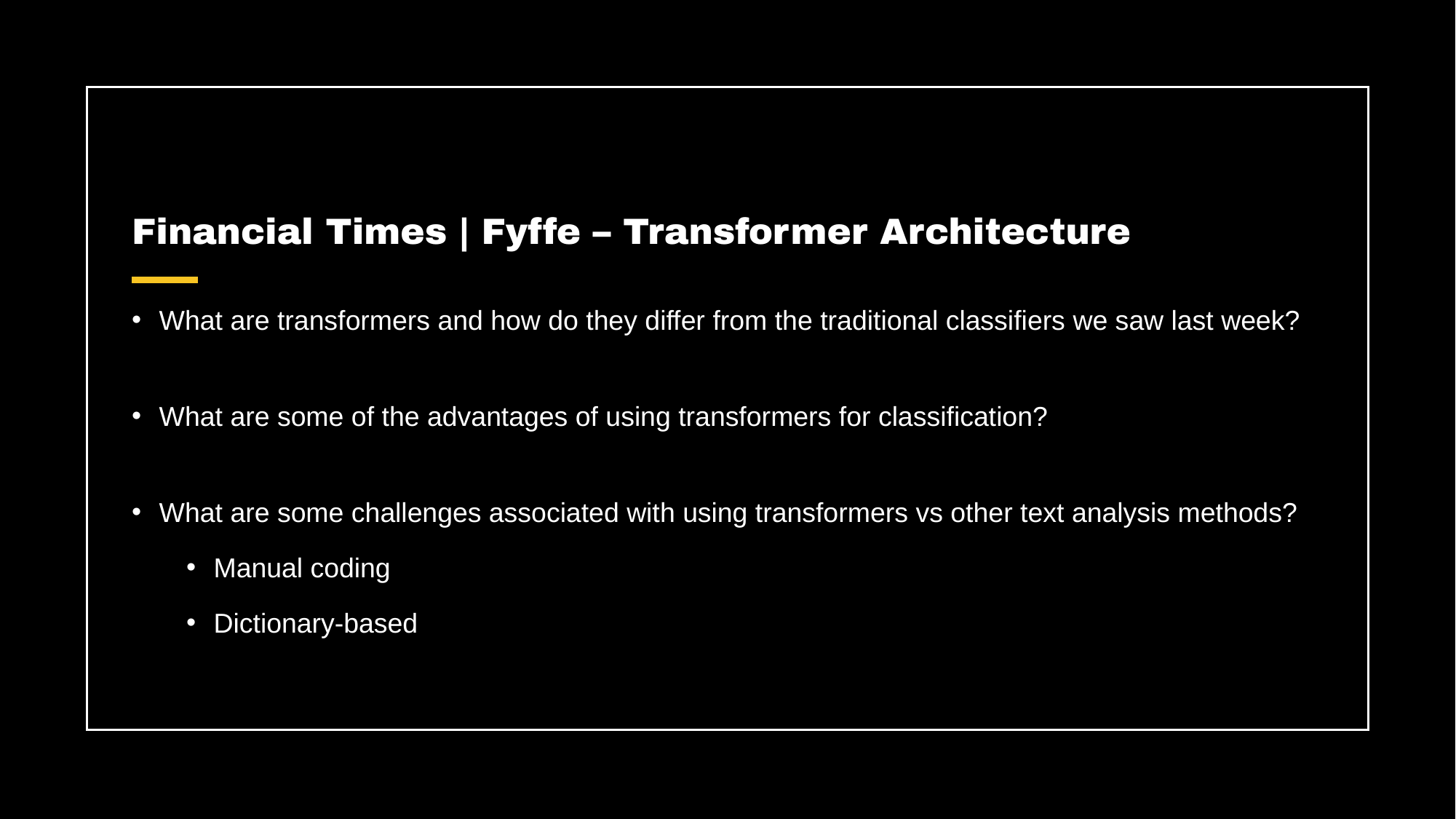

# Financial Times | Fyffe – Transformer Architecture
What are transformers and how do they differ from the traditional classifiers we saw last week?

What are some of the advantages of using transformers for classification?

What are some challenges associated with using transformers vs other text analysis methods?
Manual coding
Dictionary-based